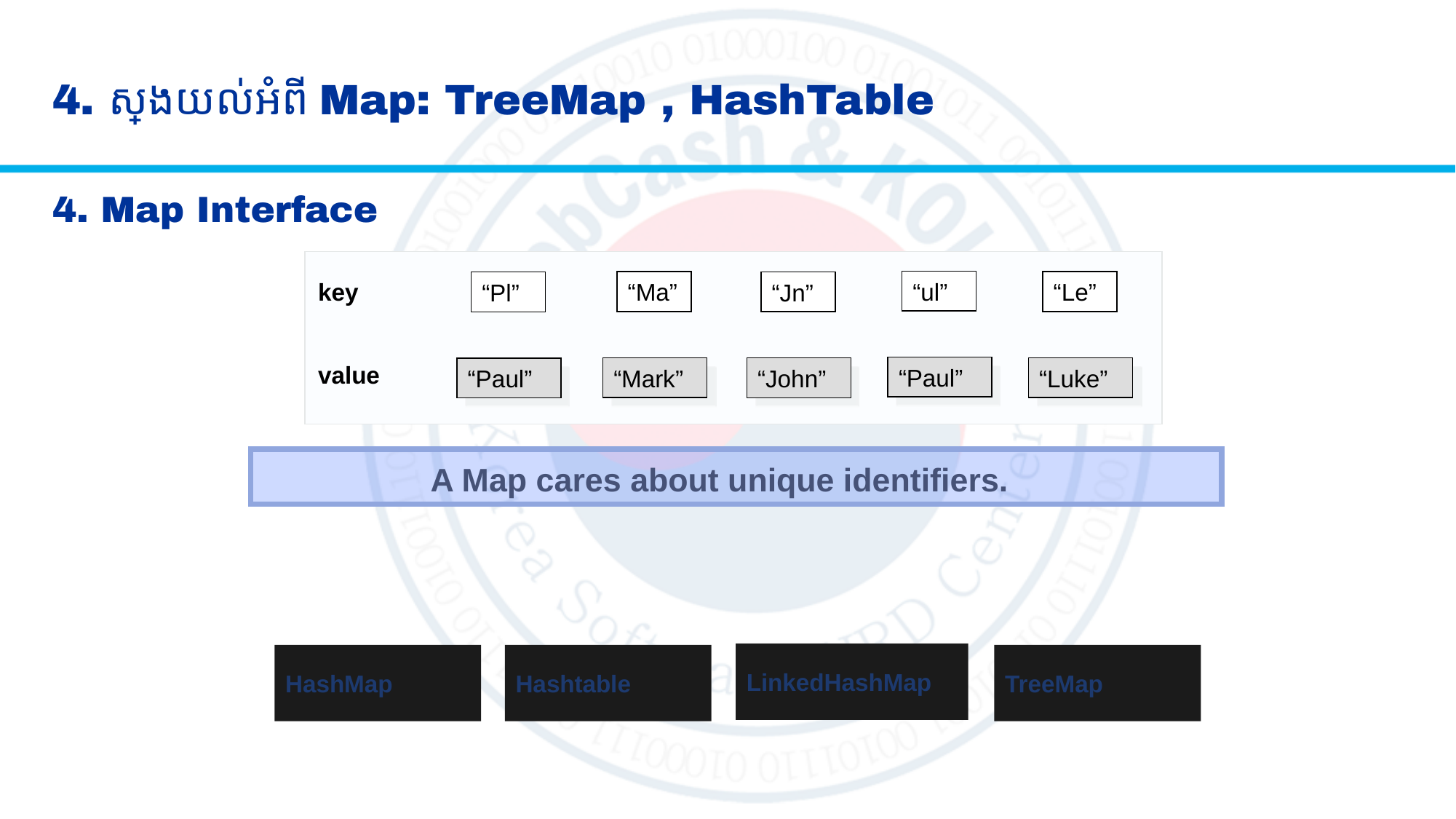

4. ស្វែងយល់អំពី Map: TreeMap , HashTable
# 4. Map Interface

“ul”
key

value
“Ma”
“Le”
“Jn”
“Pl”
“Paul”
“Mark”
“Luke”
“John”
“Paul”

A Map cares about unique identifiers.
LinkedHashMap
HashMap
Hashtable
TreeMap